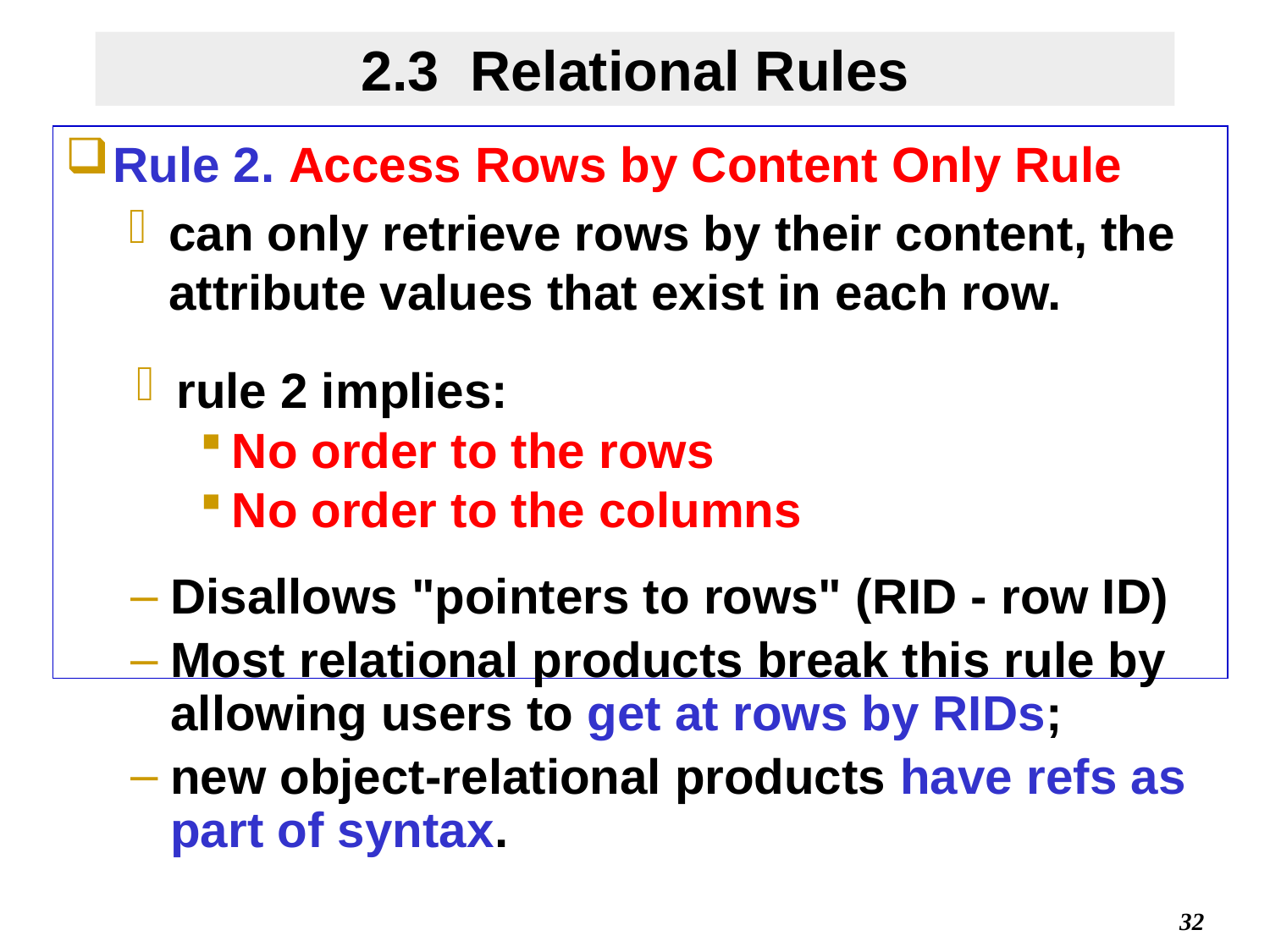

# 2.3  Relational Rules
Rule 2. Access Rows by Content Only Rule
can only retrieve rows by their content, the attribute values that exist in each row.
rule 2 implies:
No order to the rows
No order to the columns
Disallows "pointers to rows" (RID - row ID)
Most relational products break this rule by allowing users to get at rows by RIDs;
new object-relational products have refs as part of syntax.

32